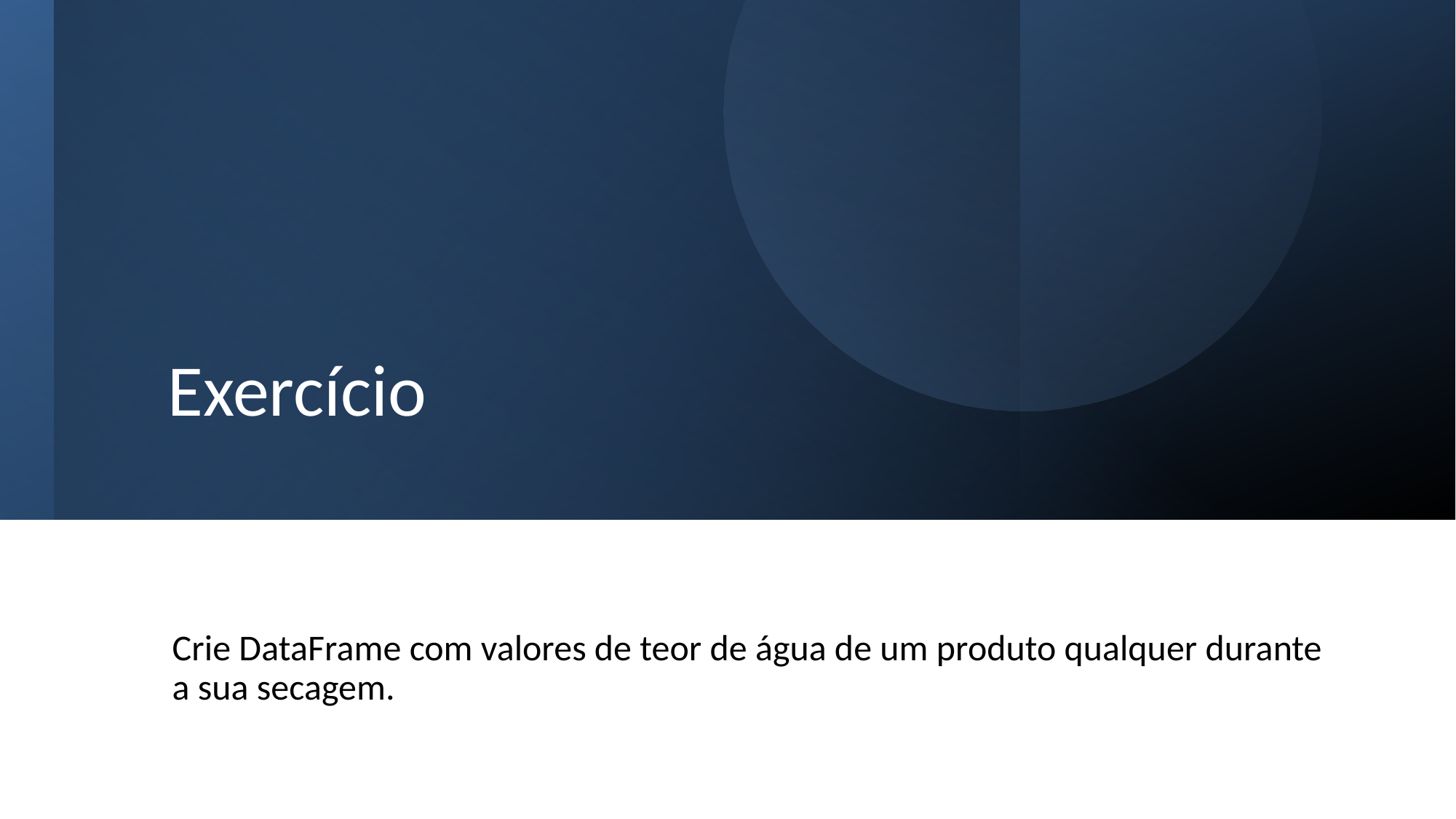

# Exercício
Crie DataFrame com valores de teor de água de um produto qualquer durante a sua secagem.